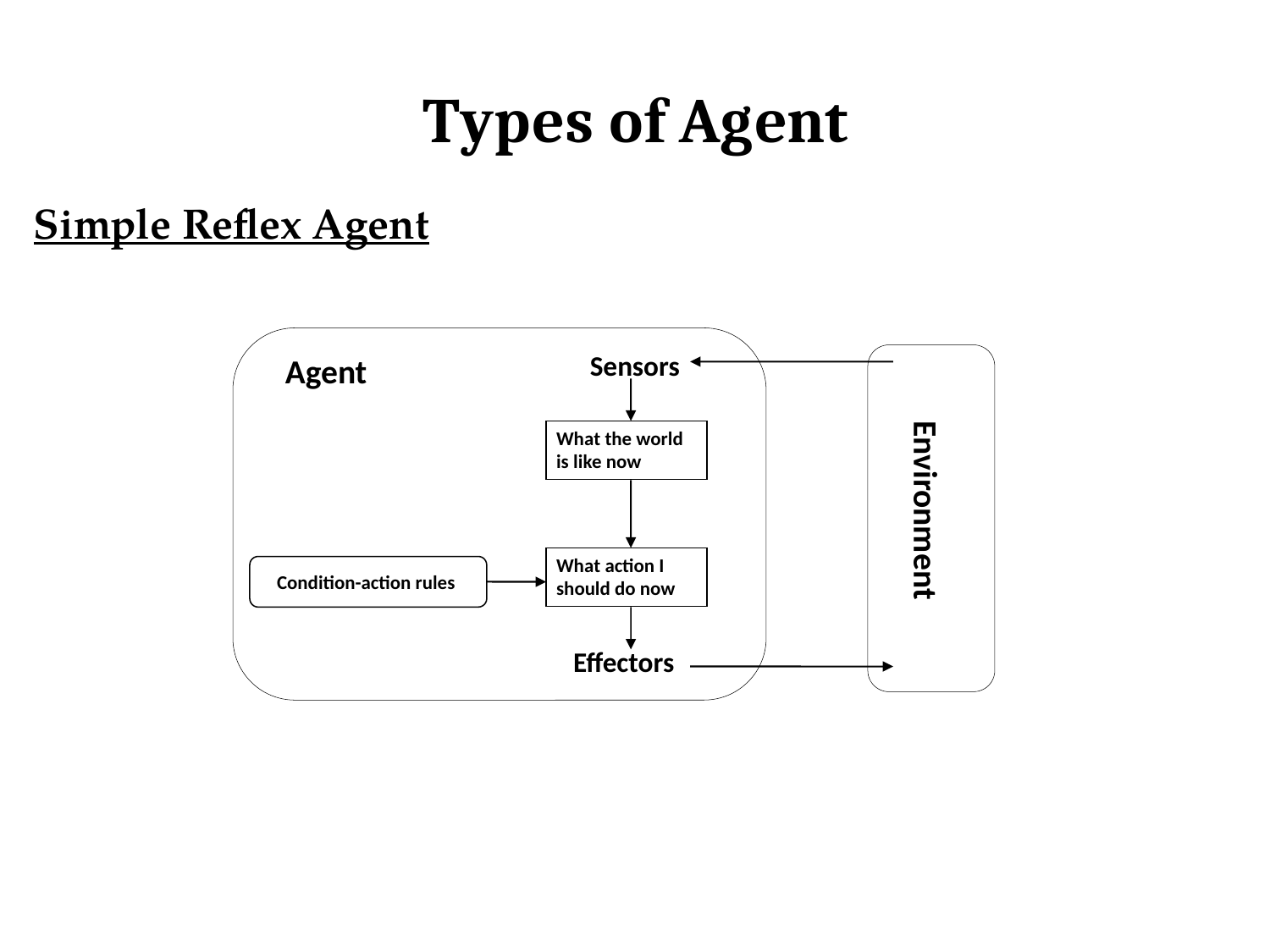

# Types of Agent
Simple Reflex Agent

Sensors
Agent

What the world is like now

Environment
What action I should do now

Condition-action rules

Effectors